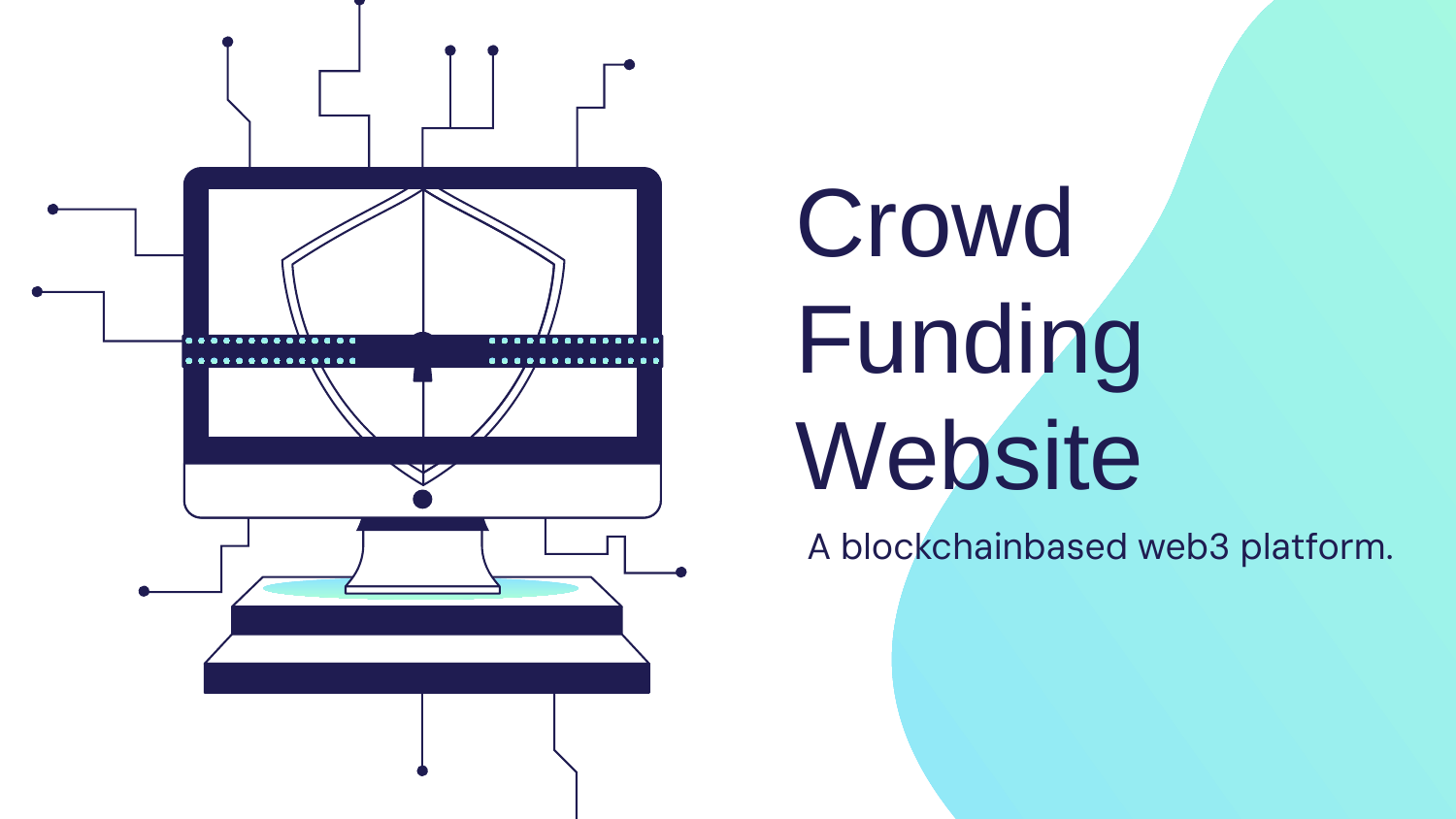

# Crowd Funding Website
A blockchainbased web3 platform.